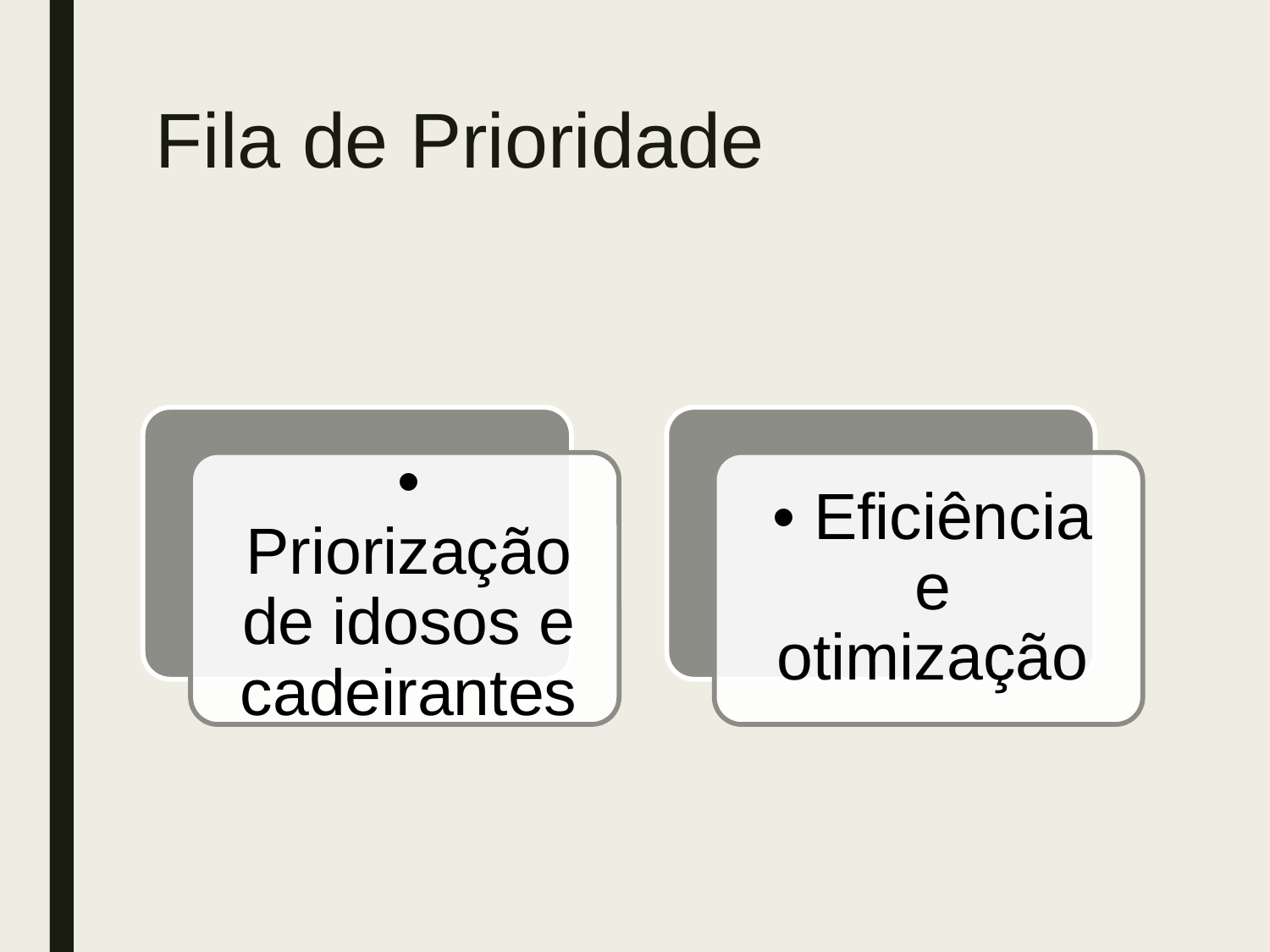

# Fila de Prioridade
• Priorização de idosos e cadeirantes
• Eficiência e otimização